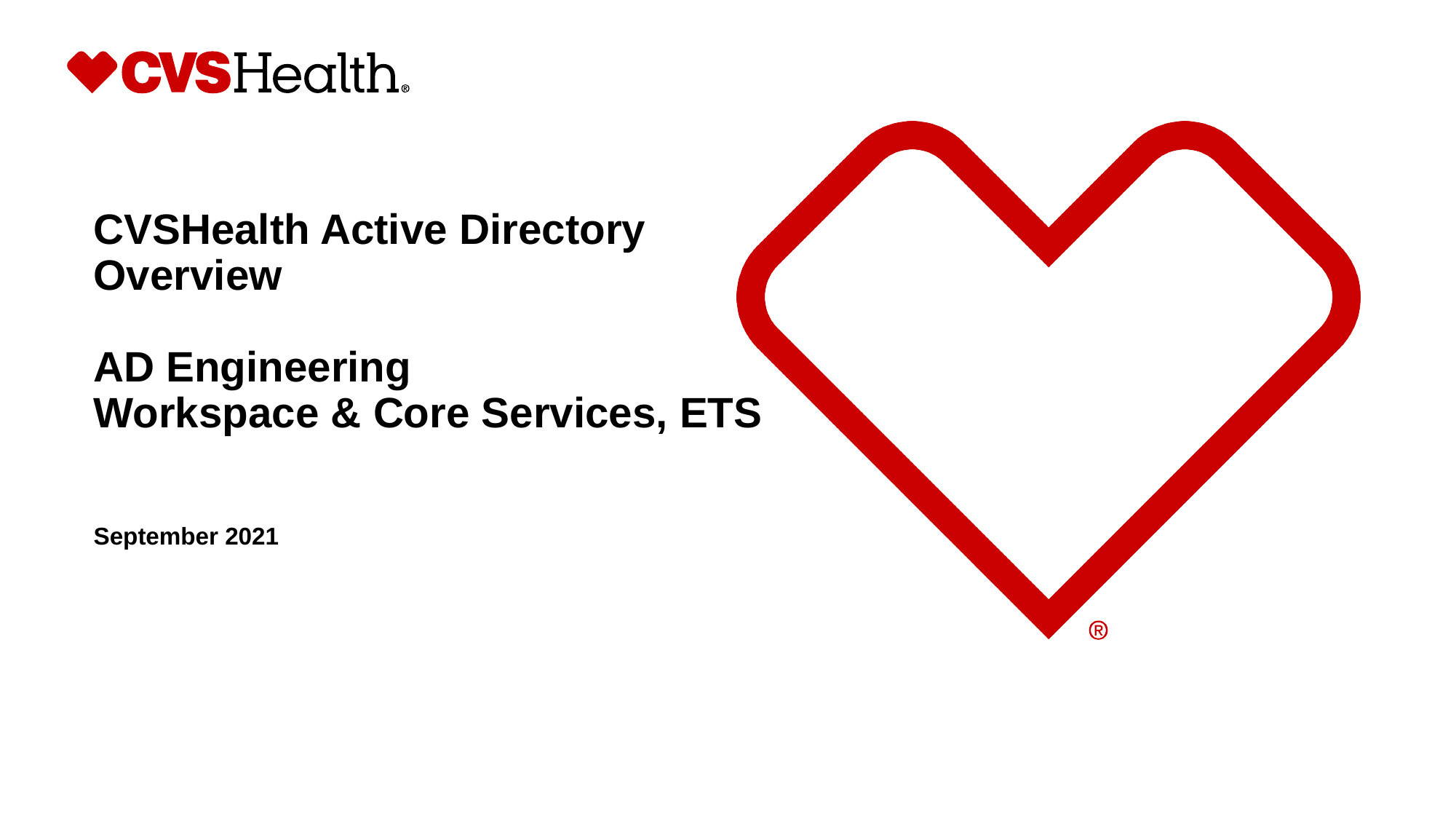

# CVSHealth Active Directory Overview AD Engineering Workspace & Core Services, ETS
September 2021